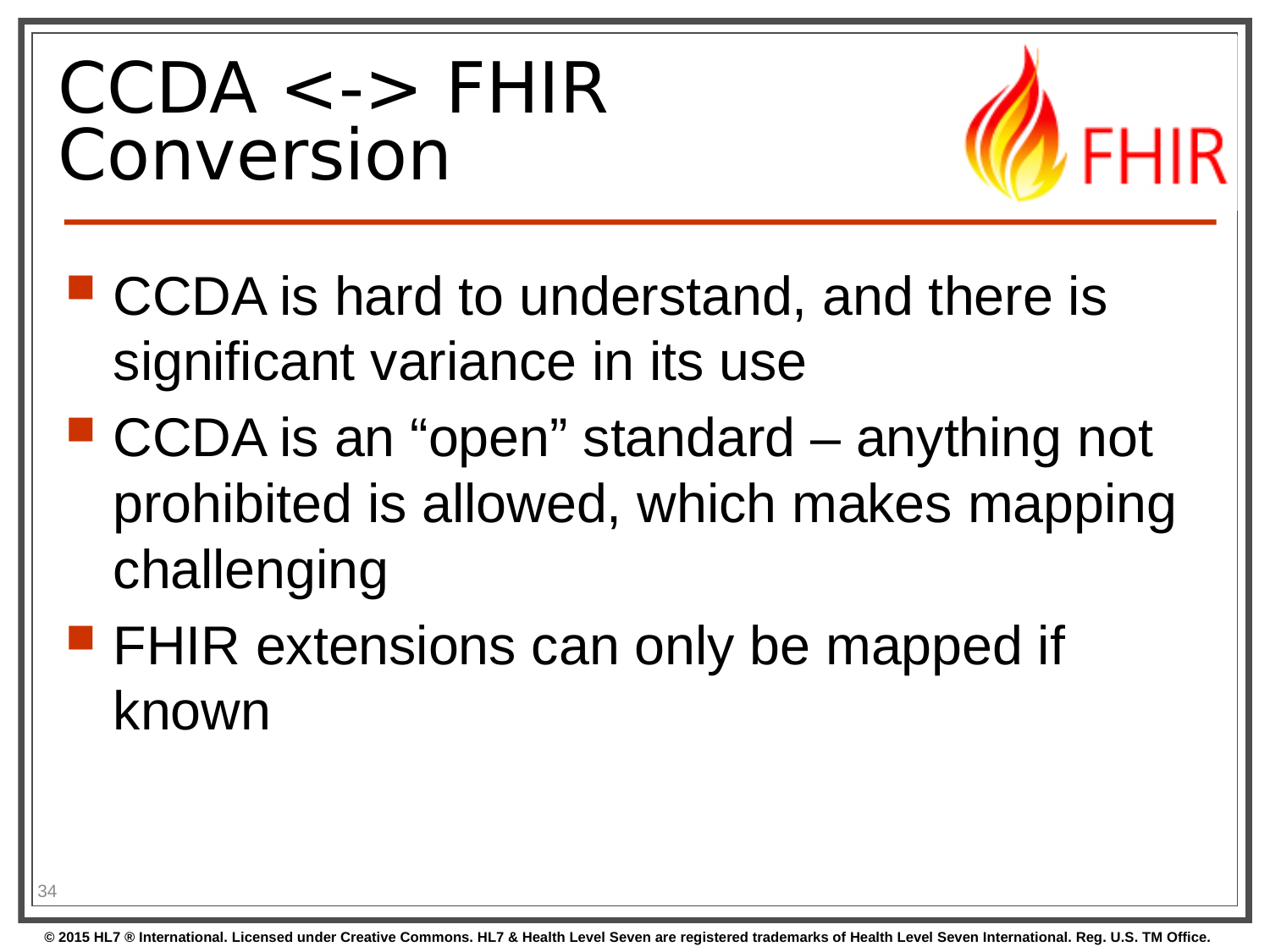

# CCDA <-> FHIR Conversion
CCDA is hard to understand, and there is significant variance in its use
CCDA is an “open” standard – anything not prohibited is allowed, which makes mapping challenging
FHIR extensions can only be mapped if known
34